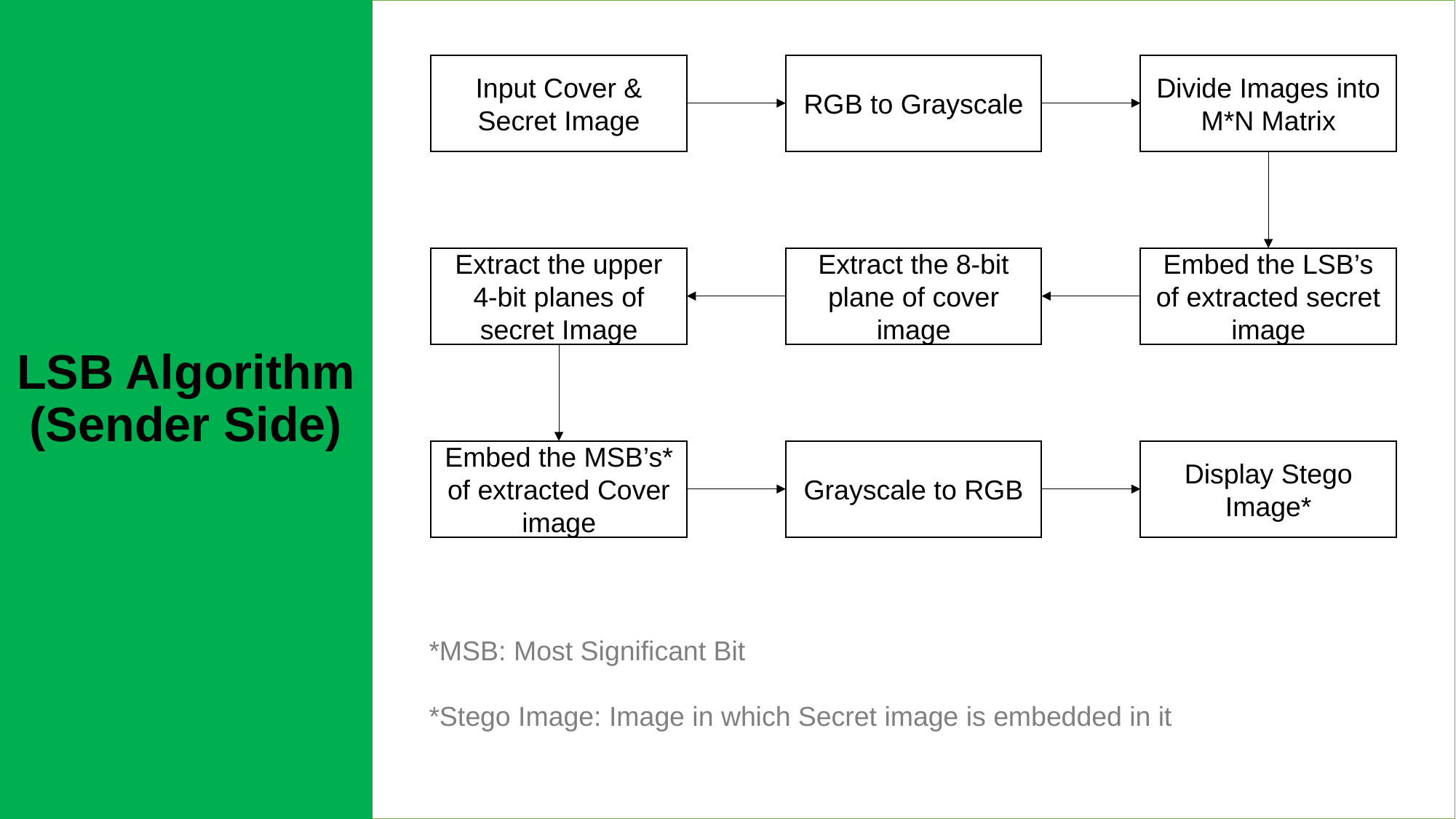

Input Cover & Secret Image
RGB to Grayscale
Divide Images into M*N Matrix
Extract the upper 4-bit planes of secret Image
Extract the 8-bit plane of cover image
Embed the LSB’s of extracted secret image
# LSB Algorithm (Sender Side)
Embed the MSB’s* of extracted Cover image
Grayscale to RGB
Display Stego Image*
*MSB: Most Significant Bit

*Stego Image: Image in which Secret image is embedded in it